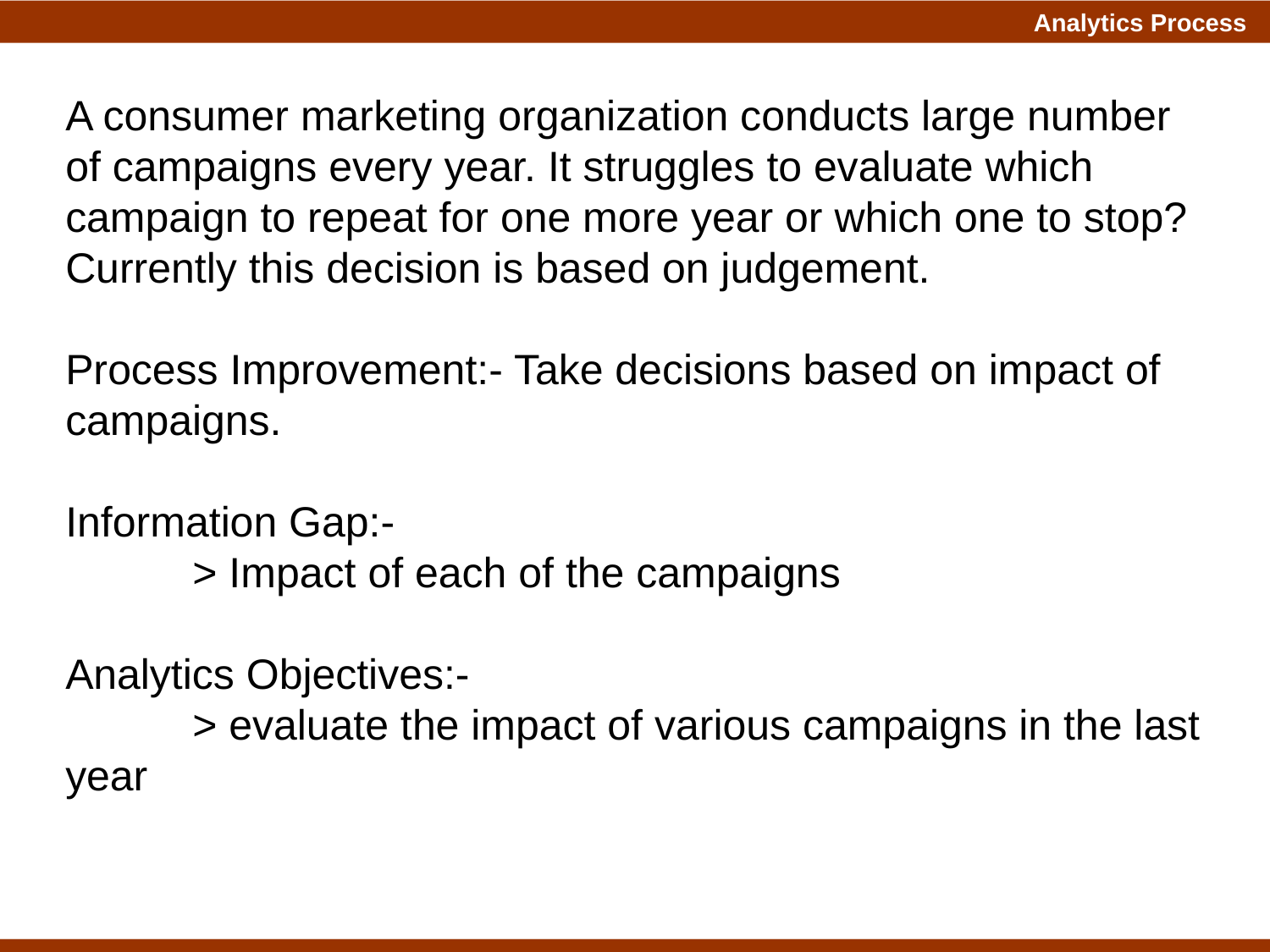

A consumer marketing organization conducts large number of campaigns every year. It struggles to evaluate which campaign to repeat for one more year or which one to stop? Currently this decision is based on judgement.

Process Improvement:- Take decisions based on impact of campaigns.

Information Gap:-
	> Impact of each of the campaigns

Analytics Objectives:-
	> evaluate the impact of various campaigns in the last year